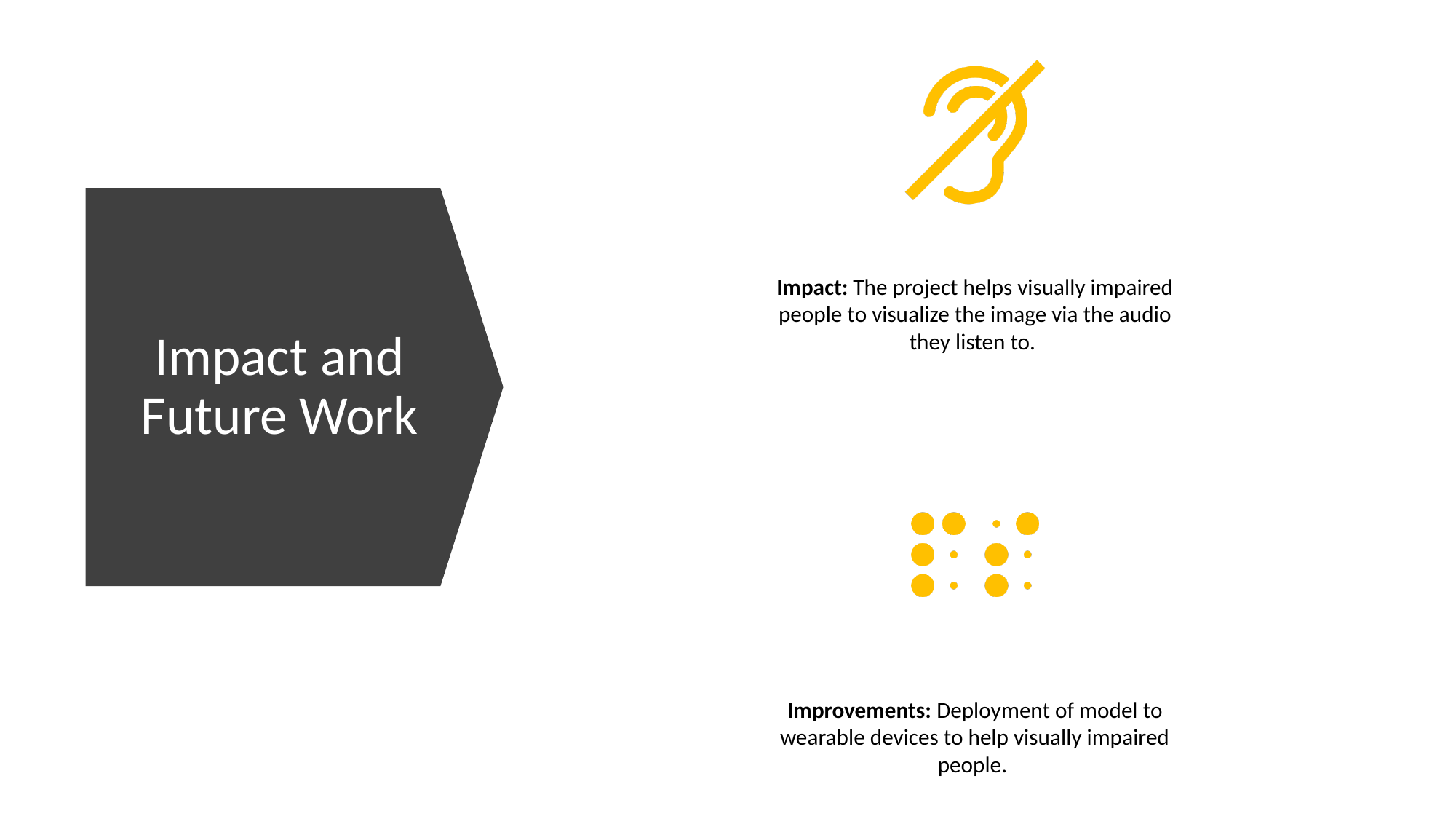

Impact: The project helps visually impaired people to visualize the image via the audio they listen to.
Improvements: Deployment of model to wearable devices to help visually impaired people.

# Impact and Future Work